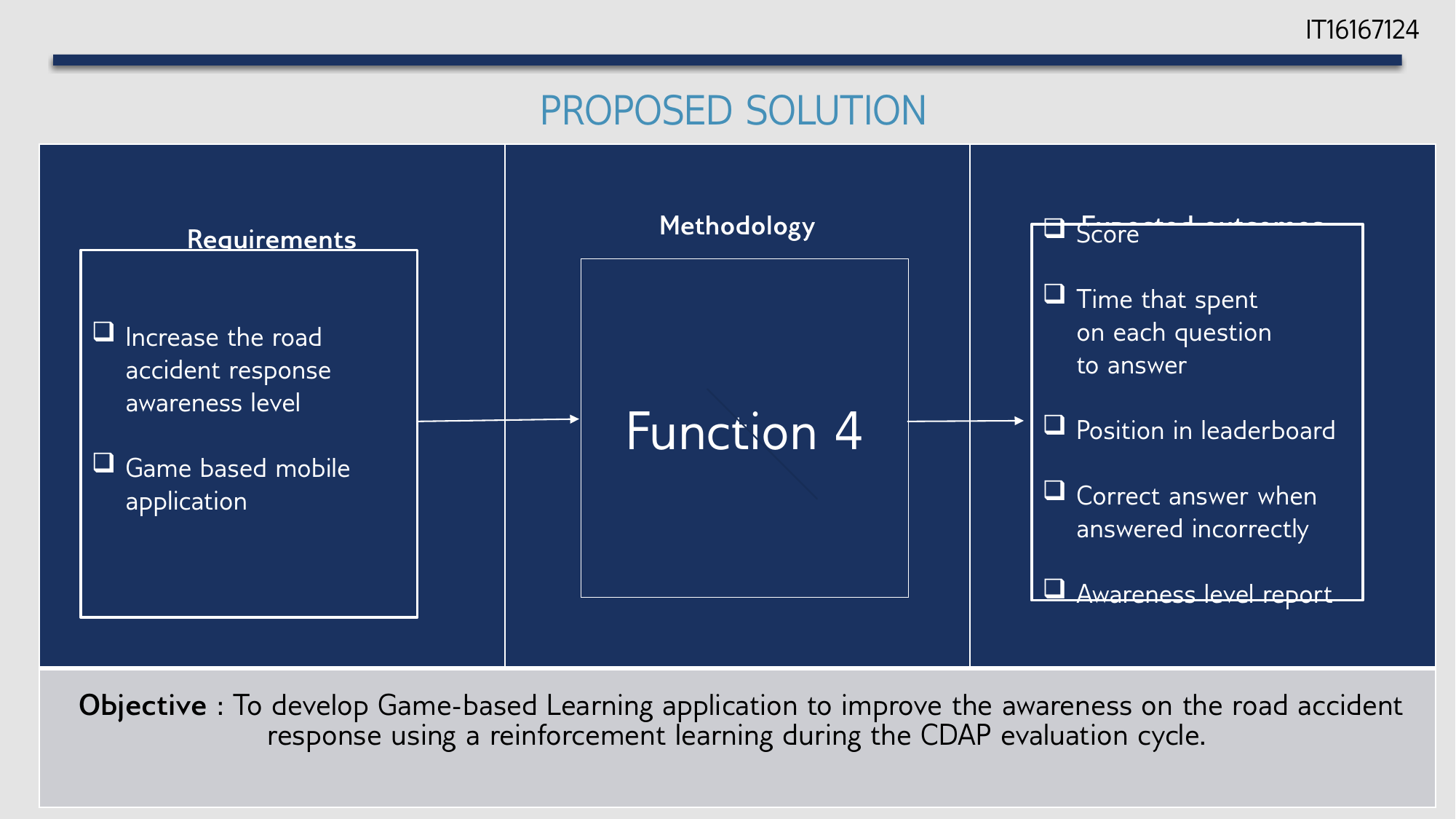

IT16167124

# proposed solution
| Requirements | Methodology | Expected outcomes |
| --- | --- | --- |
| Objective : To develop Game-based Learning application to improve the awareness on the road accident response using a reinforcement learning during the CDAP evaluation cycle. |  |  |
Score

Time that spent on each question to answer

Position in leaderboard

Correct answer when answered incorrectly

Awareness level report

Increase the road accident response awareness level

Game based mobile application

Function 4